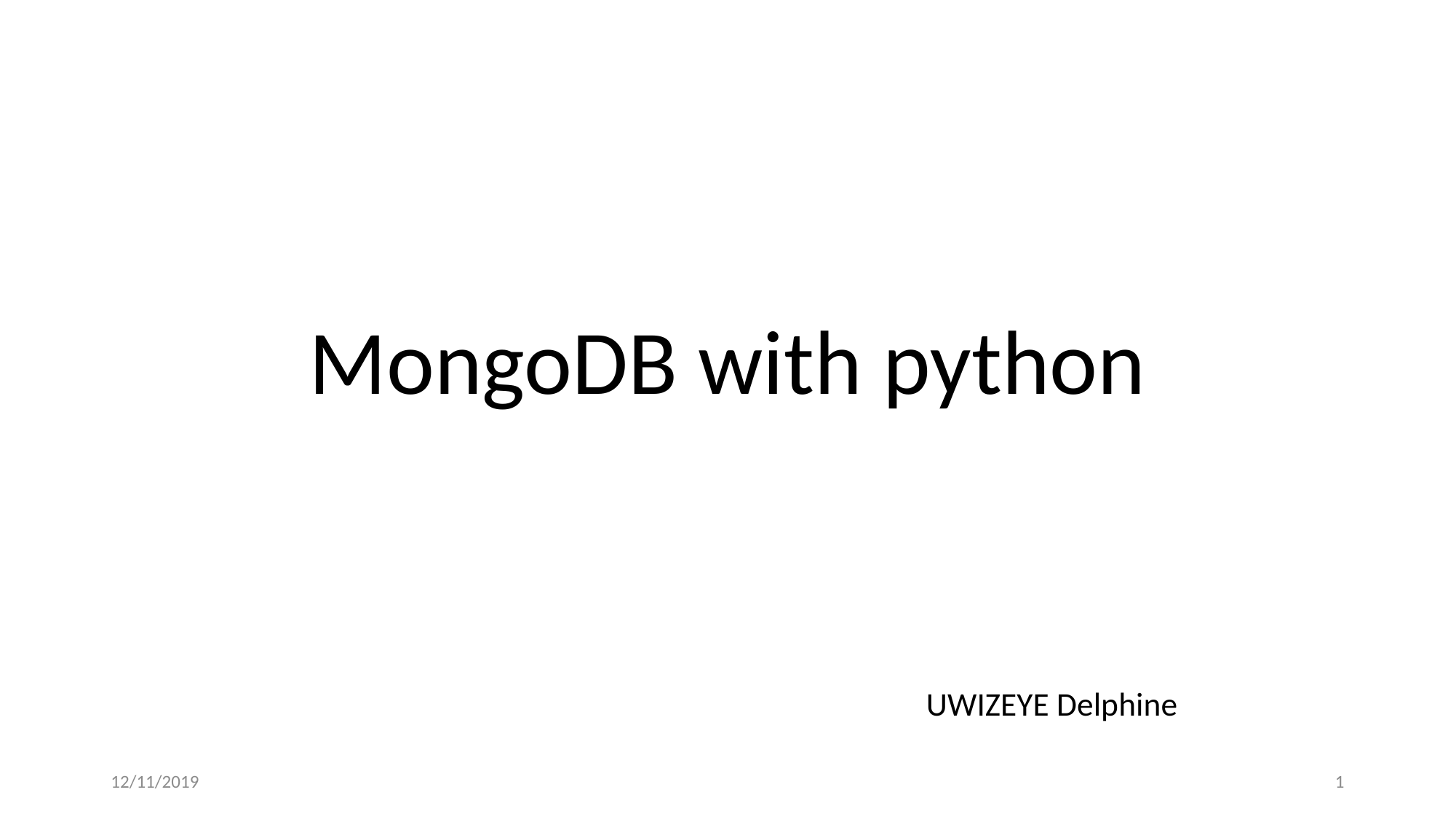

# MongoDB with python

                                                                                       UWIZEYE Delphine
12/11/2019
1